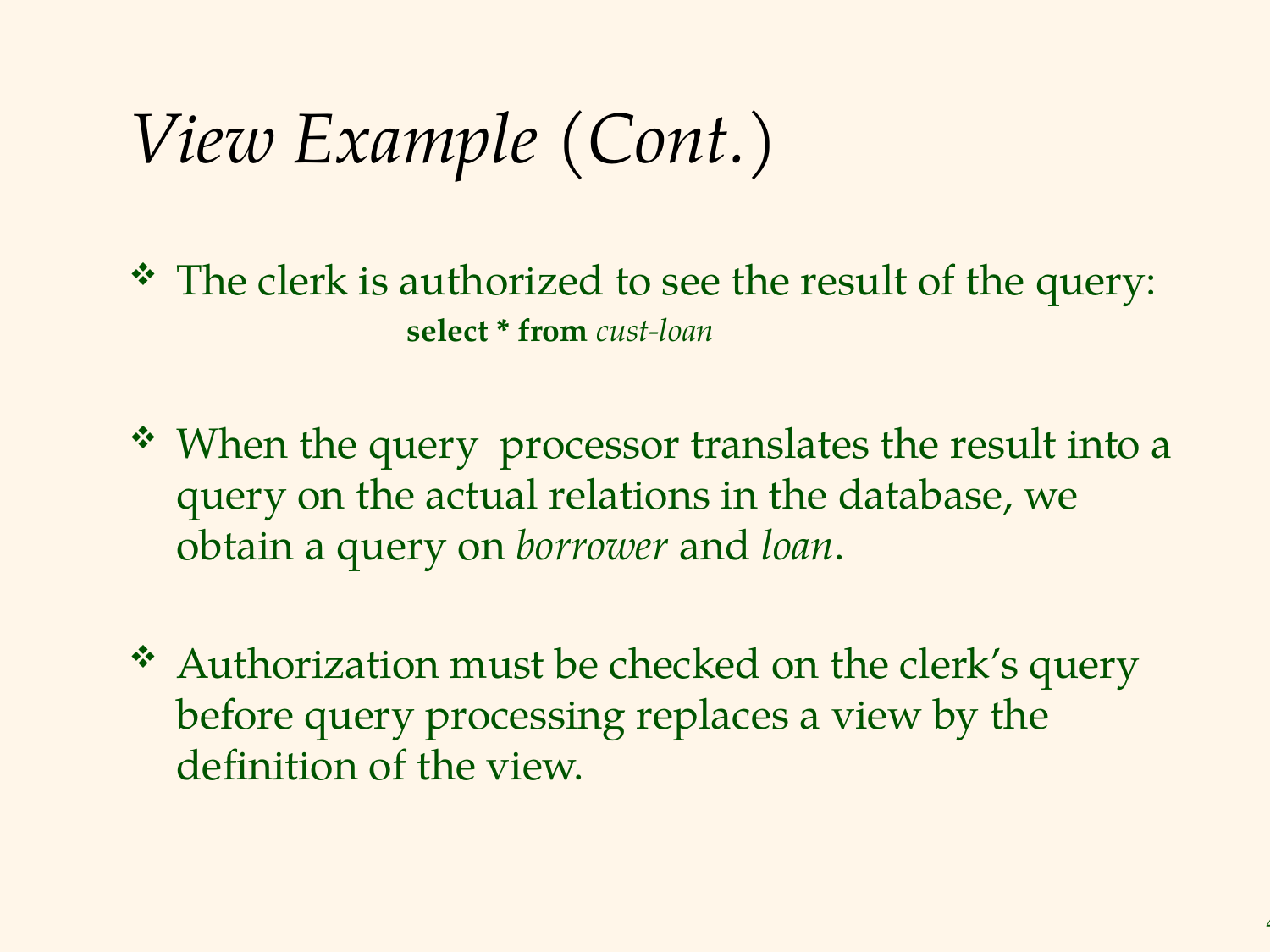

# View Example (Cont.)
The clerk is authorized to see the result of the query:
   select * from cust-loan

When the query  processor translates the result into a query on the actual relations in the database, we obtain a query on borrower and loan.

Authorization must be checked on the clerk’s query  before query processing replaces a view by the definition of the view.